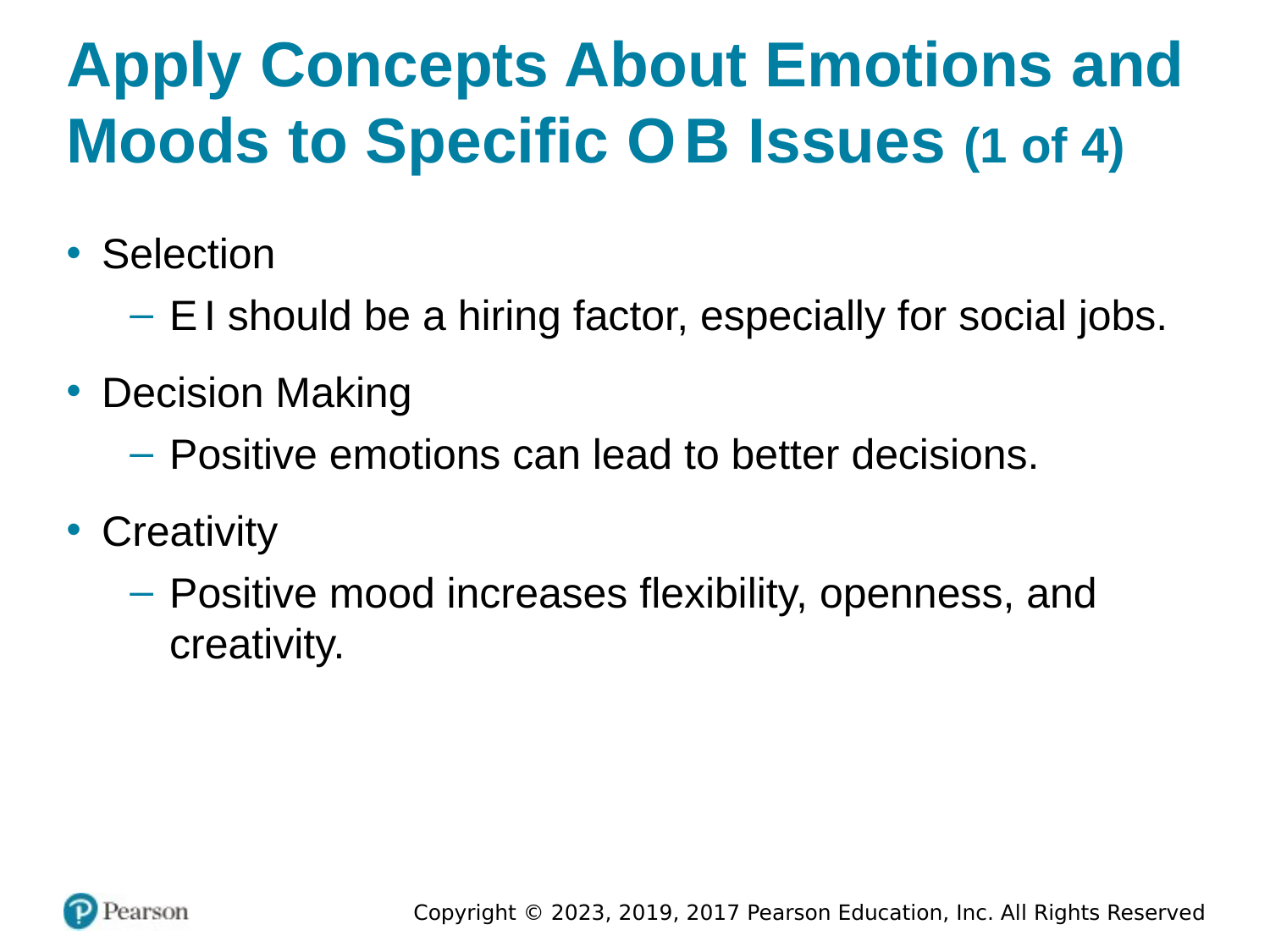

# Apply Concepts About Emotions and Moods to Specific O B Issues (1 of 4)
Selection
E I should be a hiring factor, especially for social jobs.
Decision Making
Positive emotions can lead to better decisions.
Creativity
Positive mood increases flexibility, openness, and creativity.